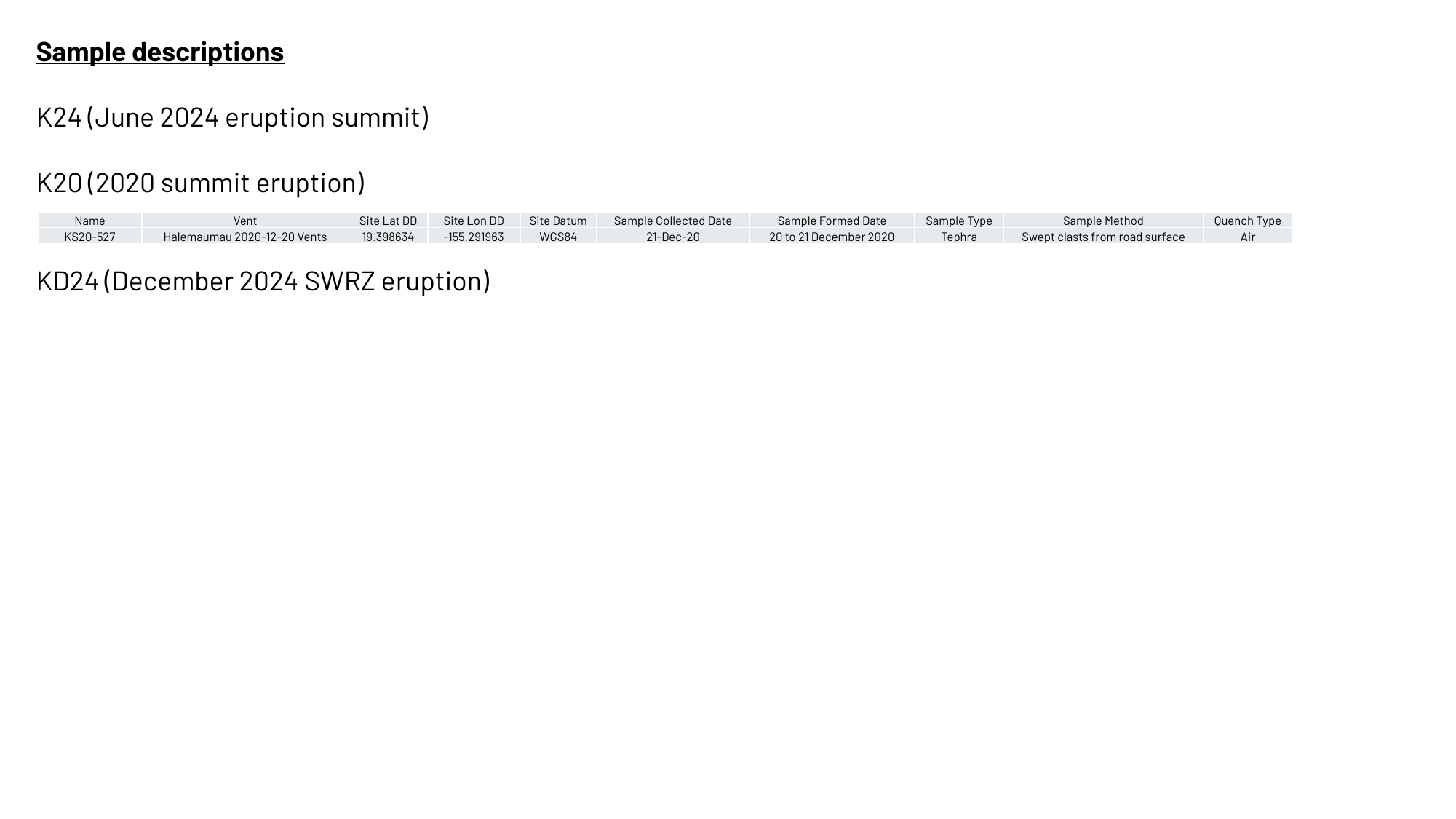

Sample descriptions

K24 (June 2024 eruption summit)

K20 (2020 summit eruption)

KD24 (December 2024 SWRZ eruption)

| Name | Vent | Site Lat DD | Site Lon DD | Site Datum | Sample Collected Date | Sample Formed Date | Sample Type | Sample Method | Quench Type |
| --- | --- | --- | --- | --- | --- | --- | --- | --- | --- |
| KS20-527 | Halemaumau 2020-12-20 Vents | 19.398634 | -155.291963 | WGS84 | 21-Dec-20 | 20 to 21 December 2020 | Tephra | Swept clasts from road surface | Air |